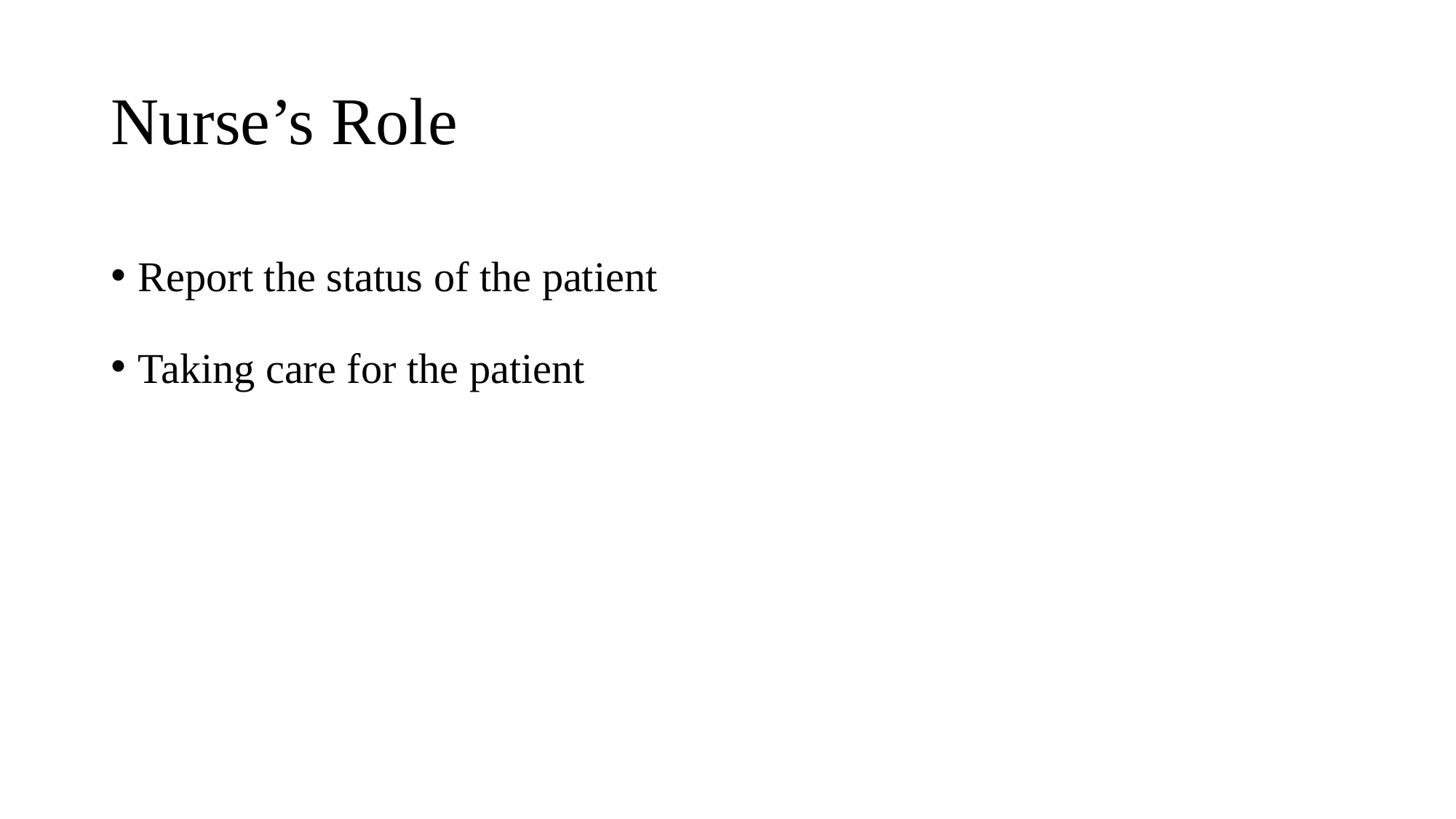

# Nurse’s Role
Report the status of the patient
Taking care for the patient